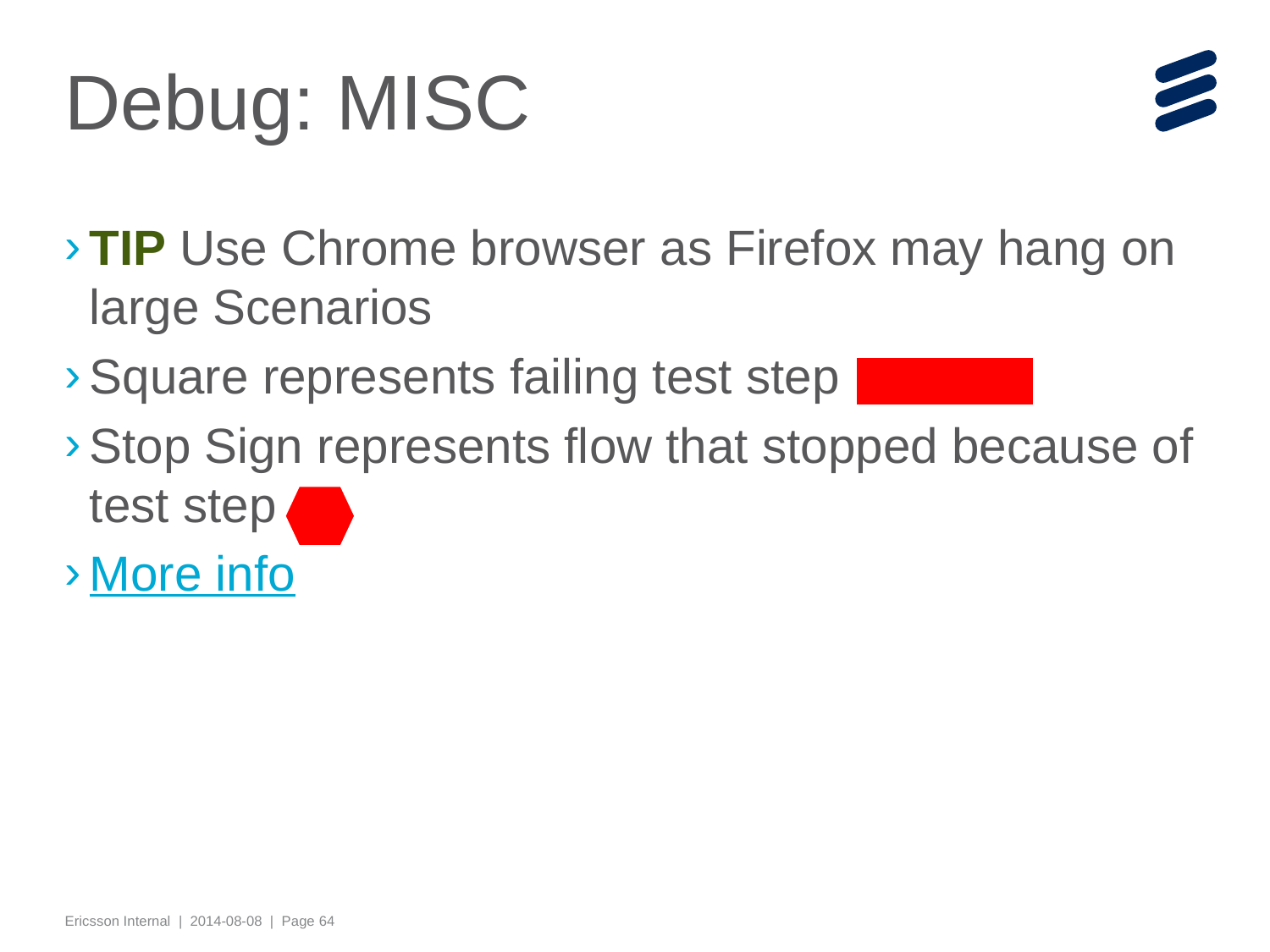

# Debug: MISC
TIP Use Chrome browser as Firefox may hang on large Scenarios
Square represents failing test step
Stop Sign represents flow that stopped because of test step
More info